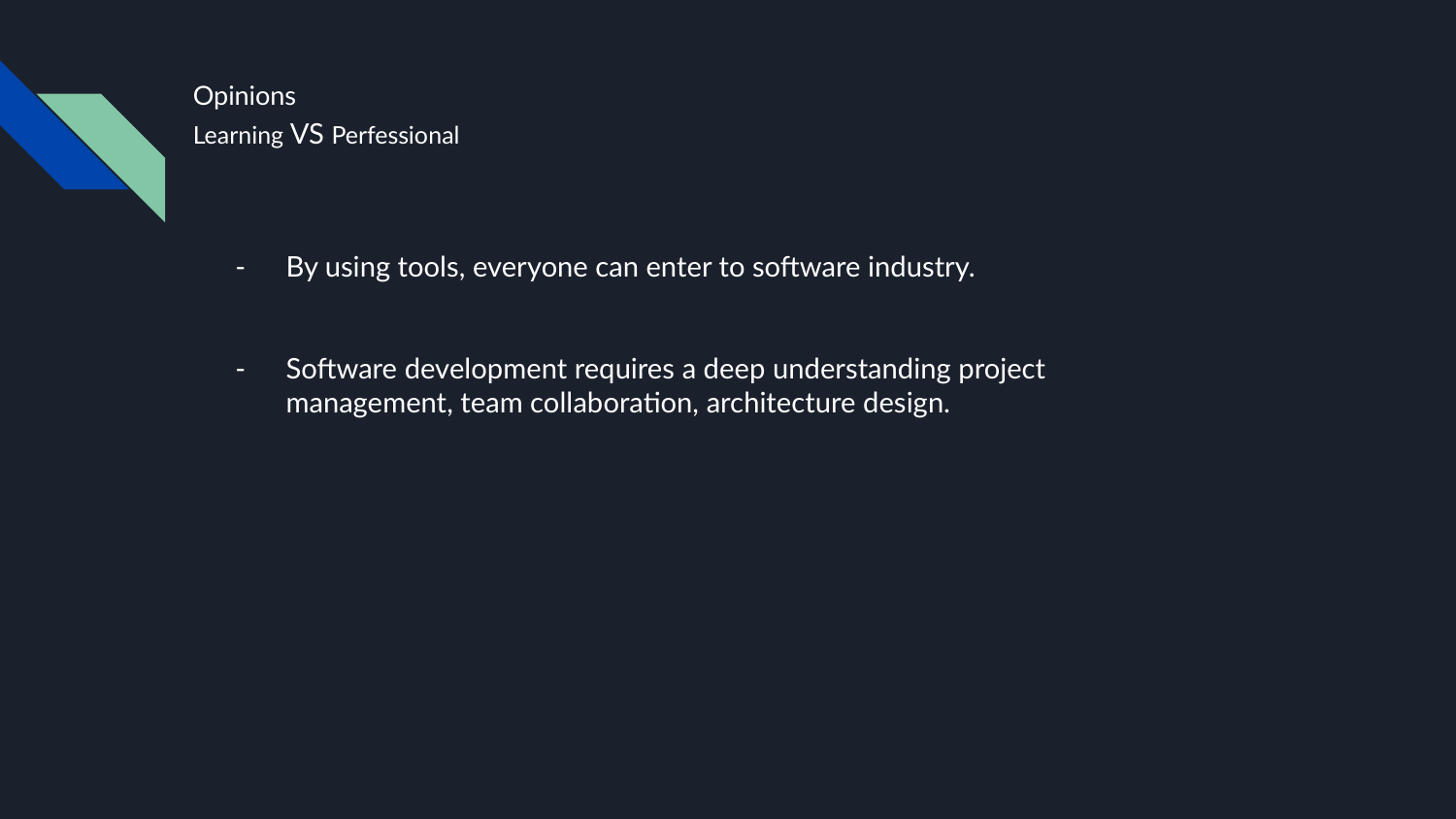

# Opinions
Learning VS Perfessional
By using tools, everyone can enter to software industry.

Software development requires a deep understanding project management, team collaboration, architecture design.